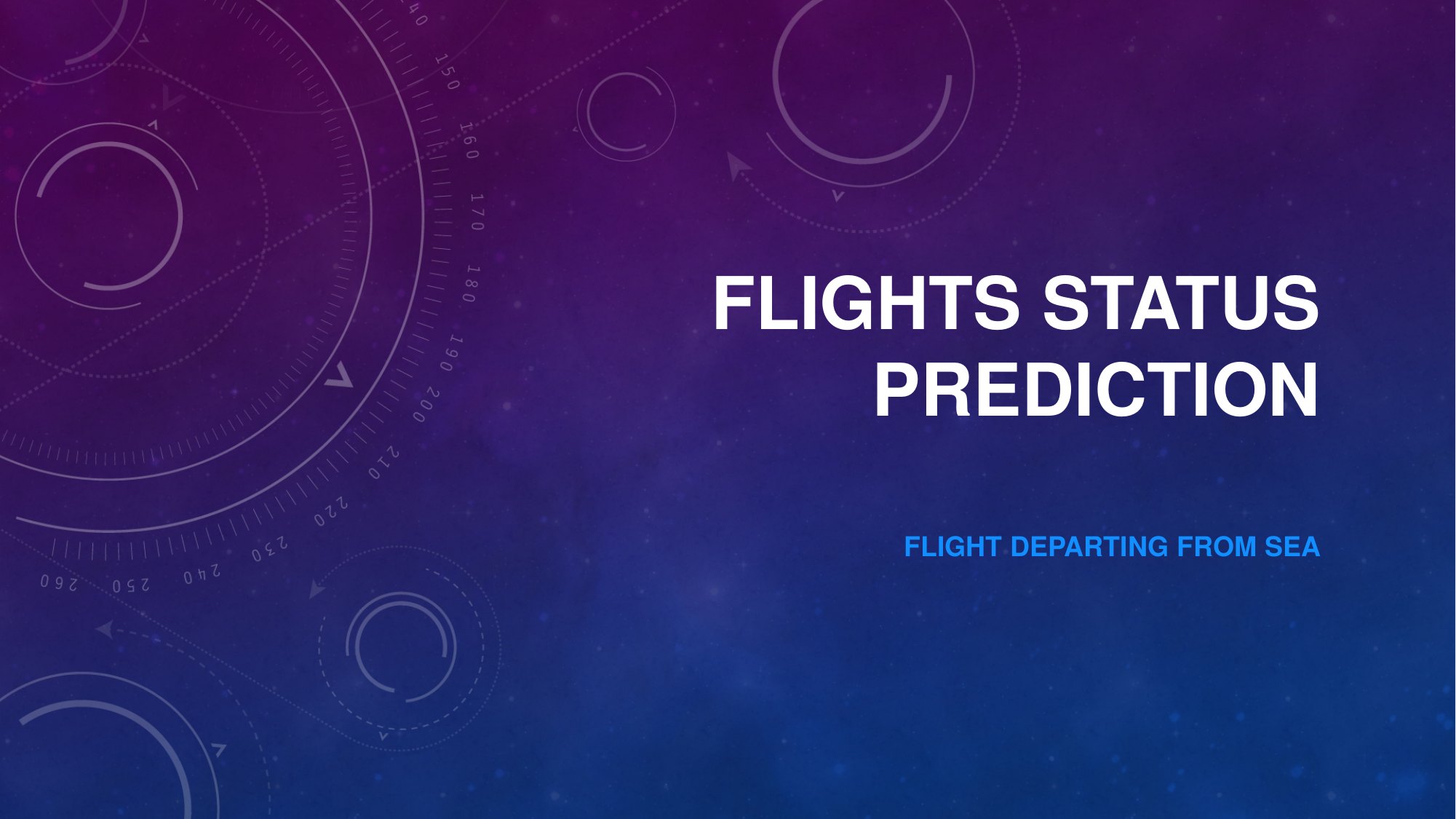

# Flights Status Prediction
Flight departing from SEA